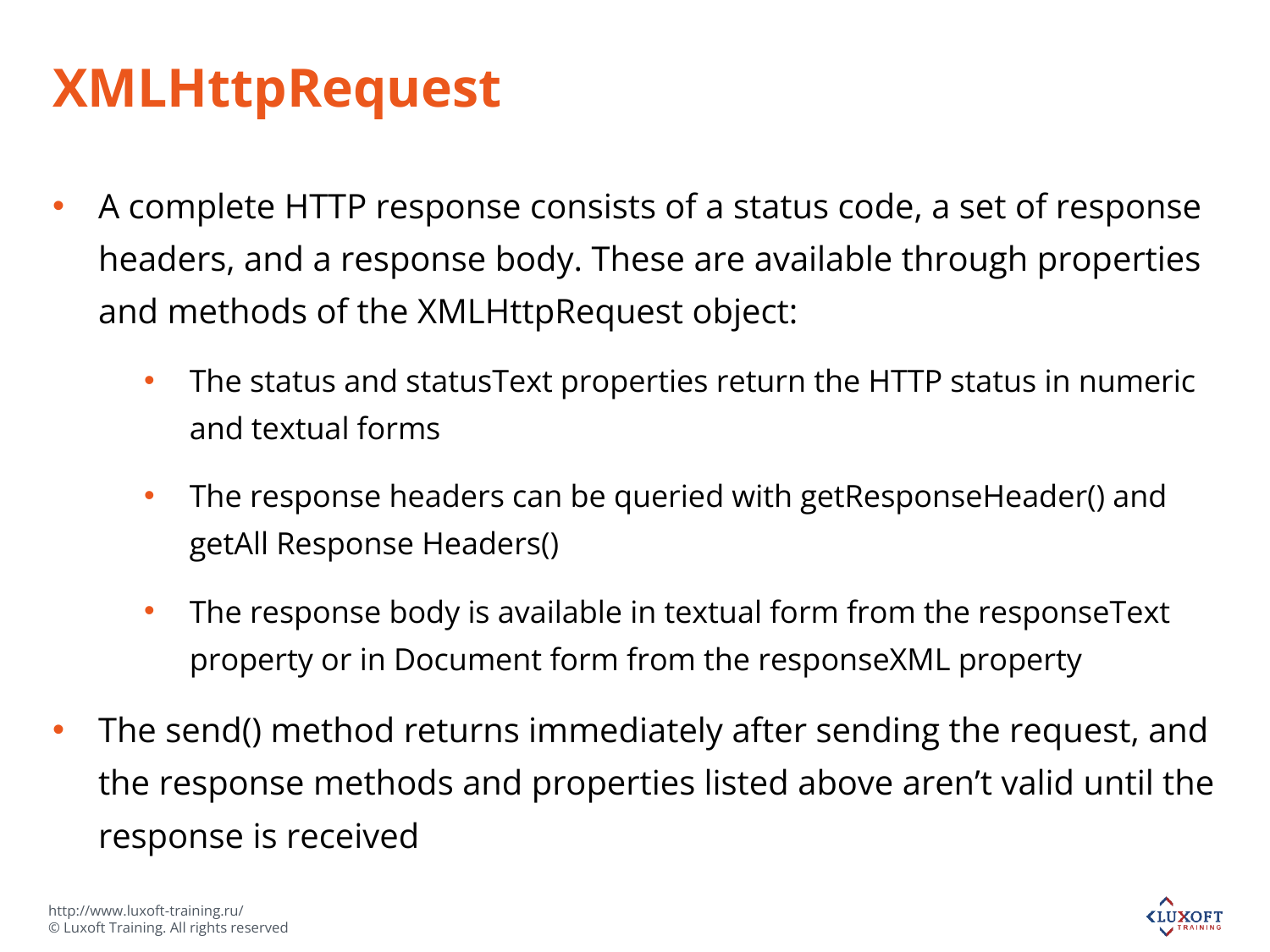

# XMLHttpRequest
A complete HTTP response consists of a status code, a set of response headers, and a response body. These are available through properties and methods of the XMLHttpRequest object:
The status and statusText properties return the HTTP status in numeric and textual forms
The response headers can be queried with getResponseHeader() and getAll Response Headers()
The response body is available in textual form from the responseText property or in Document form from the responseXML property
The send() method returns immediately after sending the request, and the response methods and properties listed above aren’t valid until the response is received